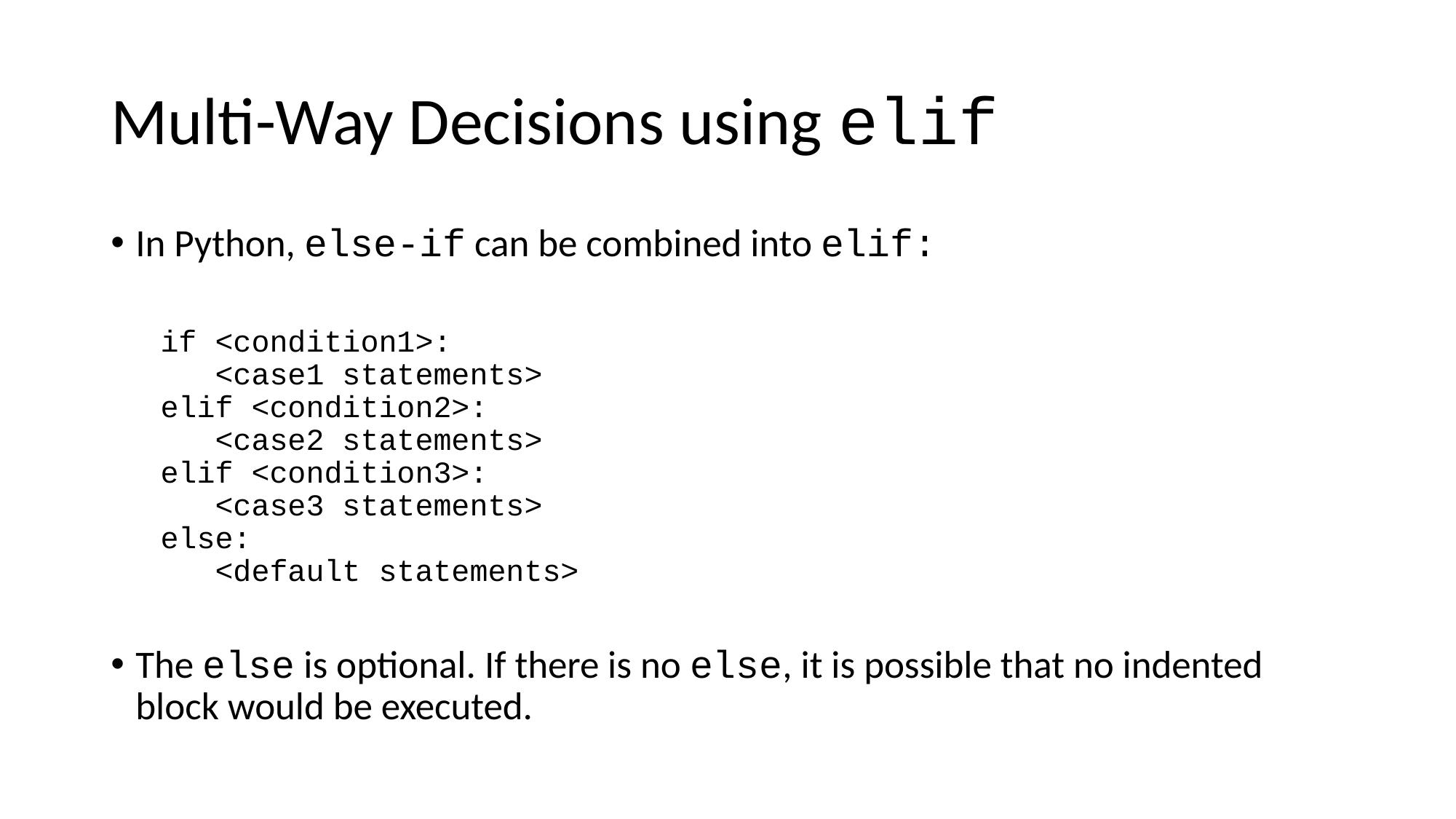

# Multi-Way Decisions using elif
In Python, else-if can be combined into elif:

if <condition1>:
   <case1 statements>
elif <condition2>:
   <case2 statements>
elif <condition3>:
   <case3 statements>
else:
   <default statements>

The else is optional. If there is no else, it is possible that no indented block would be executed.